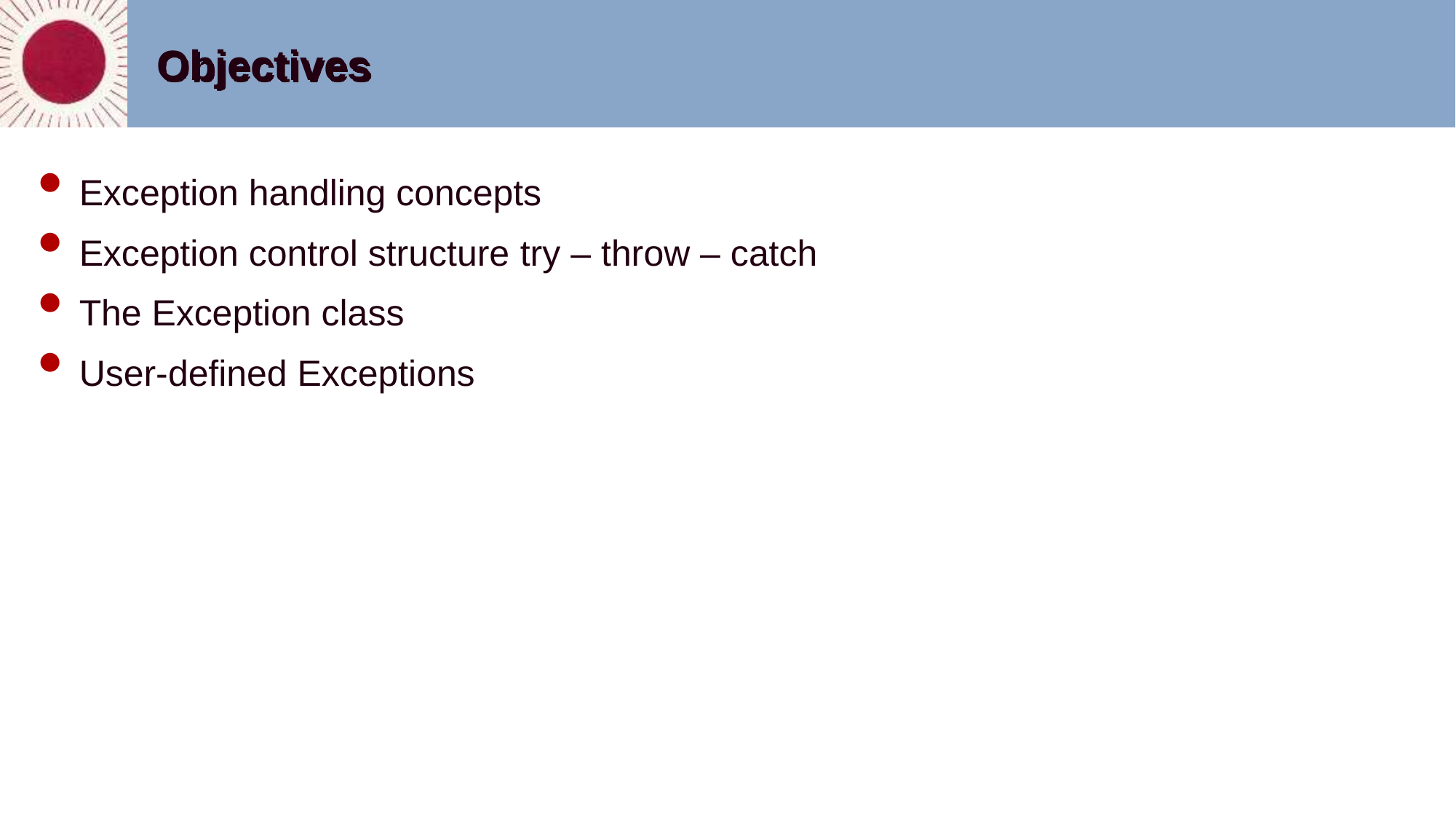

# Objectives
Exception handling concepts
Exception control structure try – throw – catch
The Exception class
User-defined Exceptions